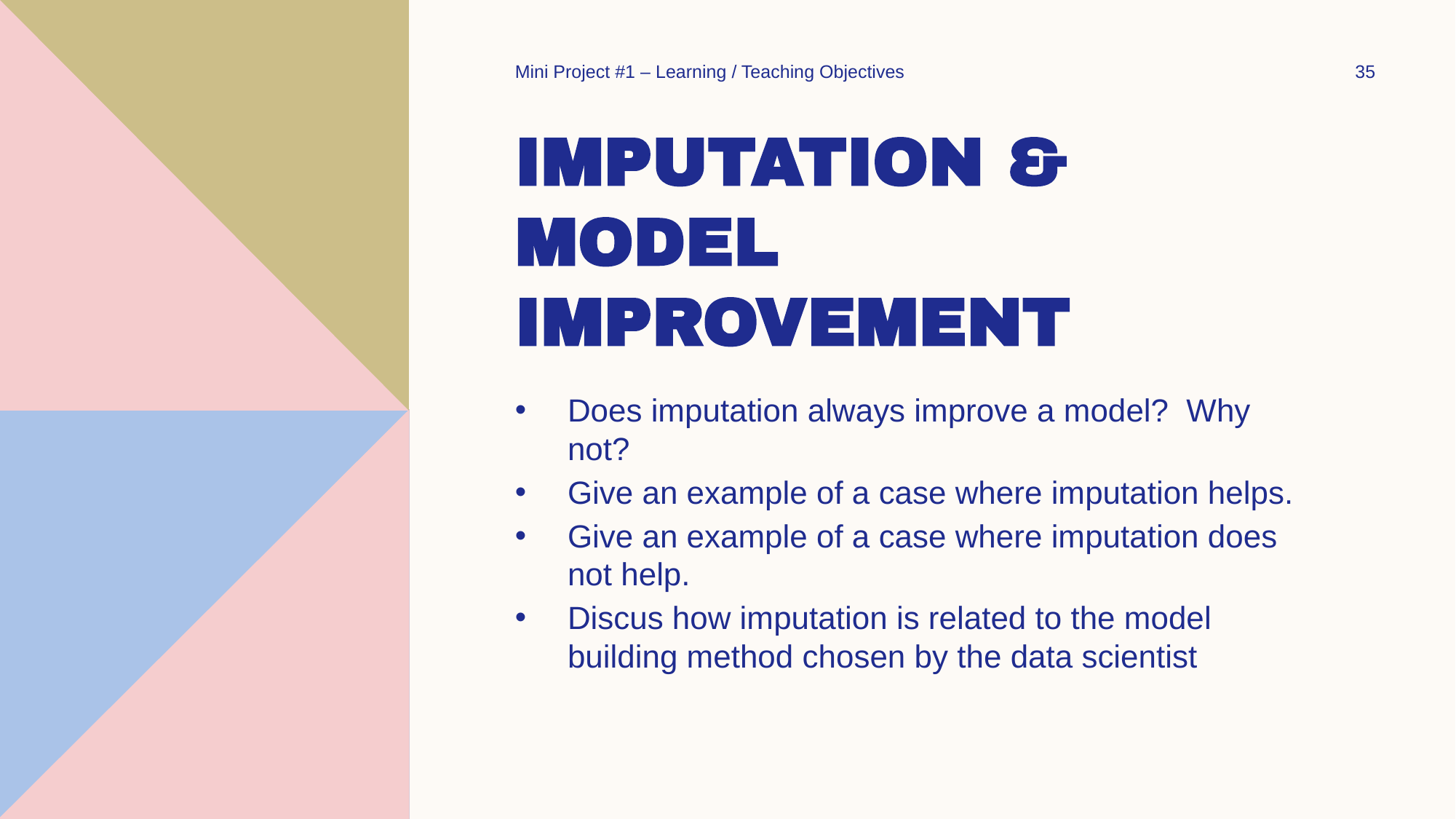

Mini Project #1 – Learning / Teaching Objectives
35
# Imputation & Model Improvement
Does imputation always improve a model?  Why not?
Give an example of a case where imputation helps.
Give an example of a case where imputation does not help.
Discus how imputation is related to the model building method chosen by the data scientist